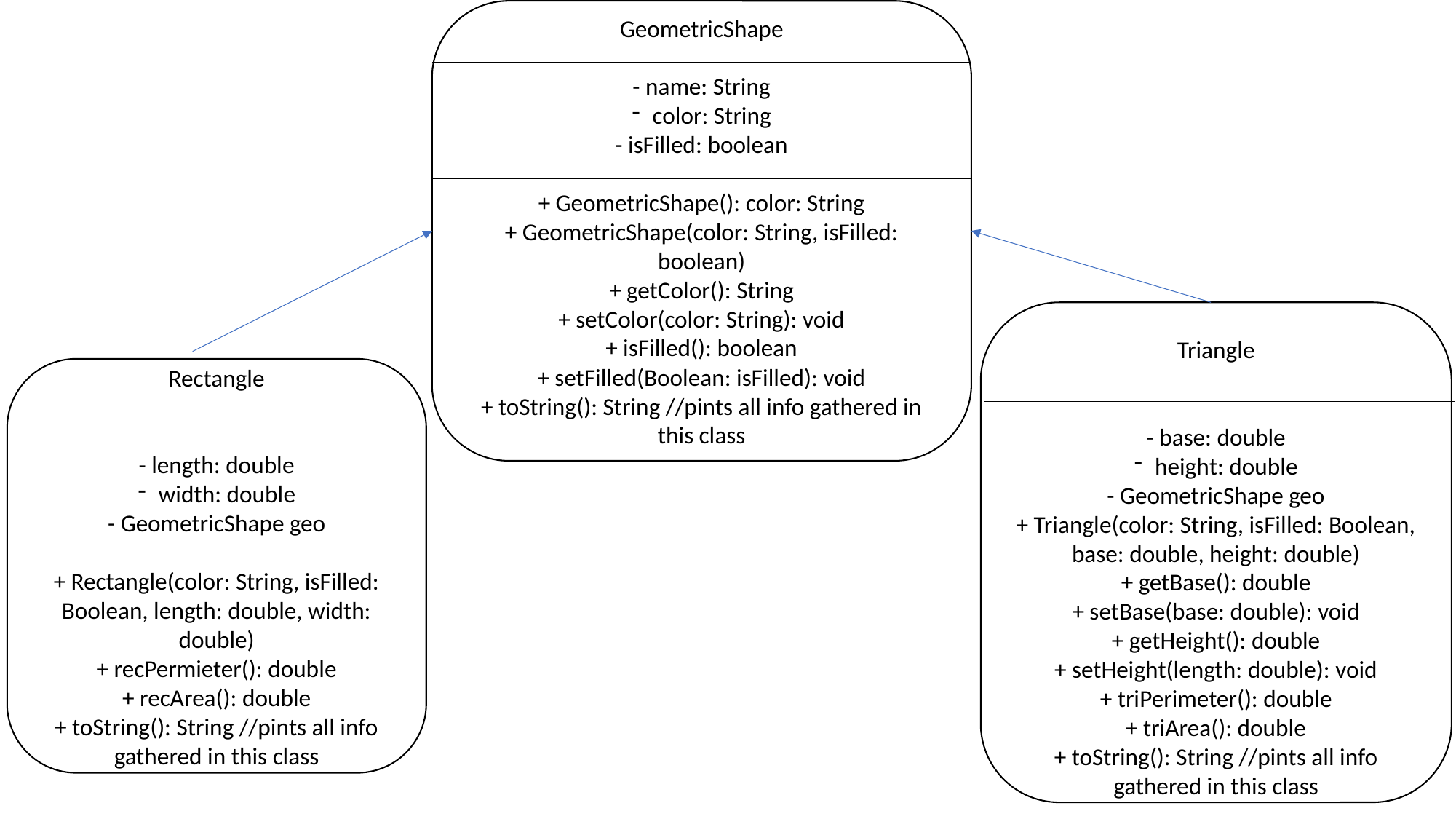

GeometricShape

- name: String
color: String
- isFilled: boolean

+ GeometricShape(): color: String
+ GeometricShape(color: String, isFilled: boolean)
+ getColor(): String
+ setColor(color: String): void
+ isFilled(): boolean
+ setFilled(Boolean: isFilled): void
+ toString(): String //pints all info gathered in this class

Triangle

- base: double
height: double
- GeometricShape geo
+ Triangle(color: String, isFilled: Boolean, base: double, height: double)
+ getBase(): double
+ setBase(base: double): void
+ getHeight(): double
+ setHeight(length: double): void
+ triPerimeter(): double
+ triArea(): double
+ toString(): String //pints all info gathered in this class

Rectangle

- length: double
width: double
- GeometricShape geo

+ Rectangle(color: String, isFilled: Boolean, length: double, width: double)
+ recPermieter(): double
+ recArea(): double
+ toString(): String //pints all info gathered in this class